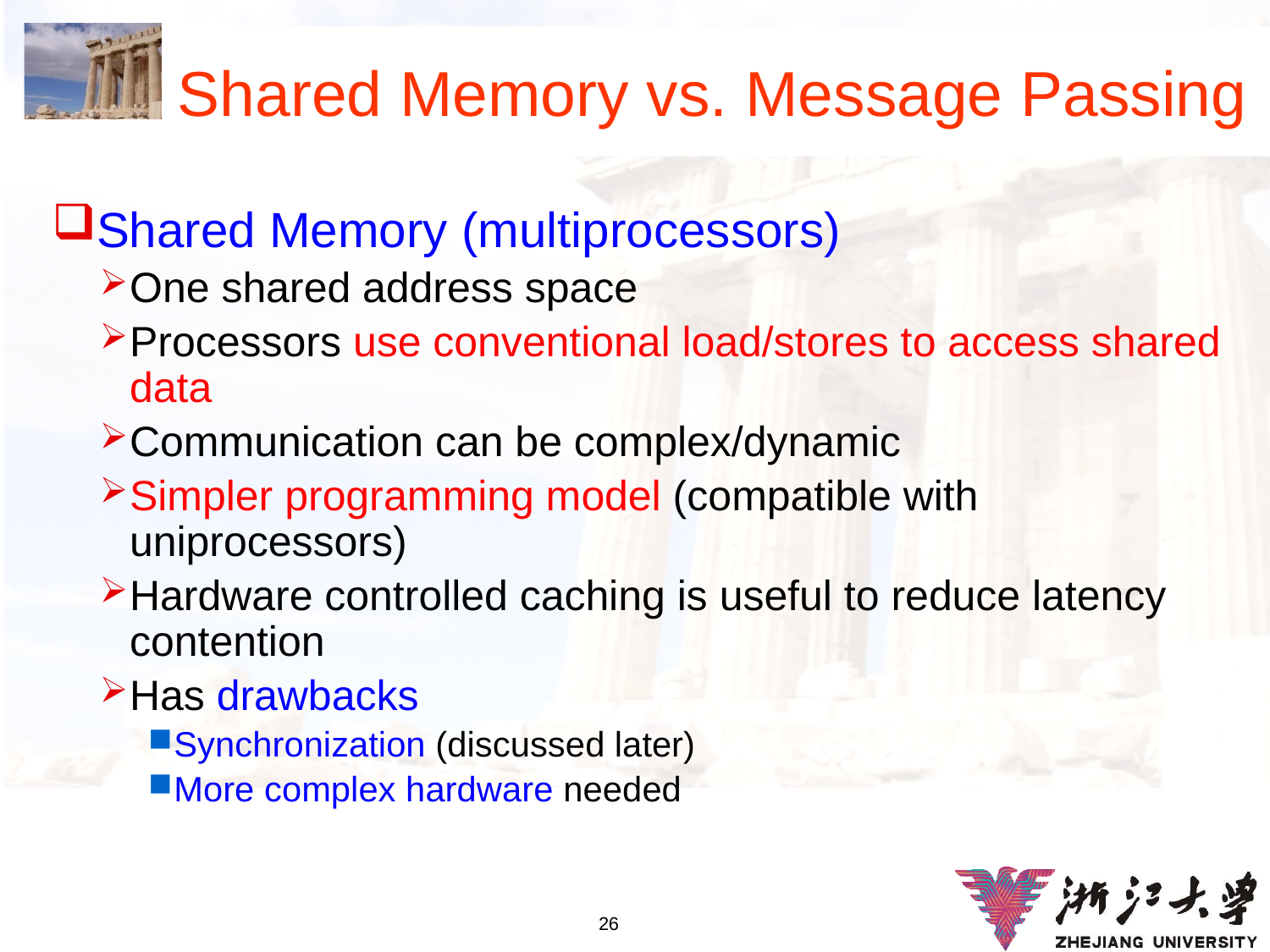

# Shared Memory vs. Message Passing
Shared Memory (multiprocessors)
One shared address space
Processors use conventional load/stores to access shared data
Communication can be complex/dynamic
Simpler programming model (compatible with uniprocessors)
Hardware controlled caching is useful to reduce latency contention
Has drawbacks
Synchronization (discussed later)
More complex hardware needed